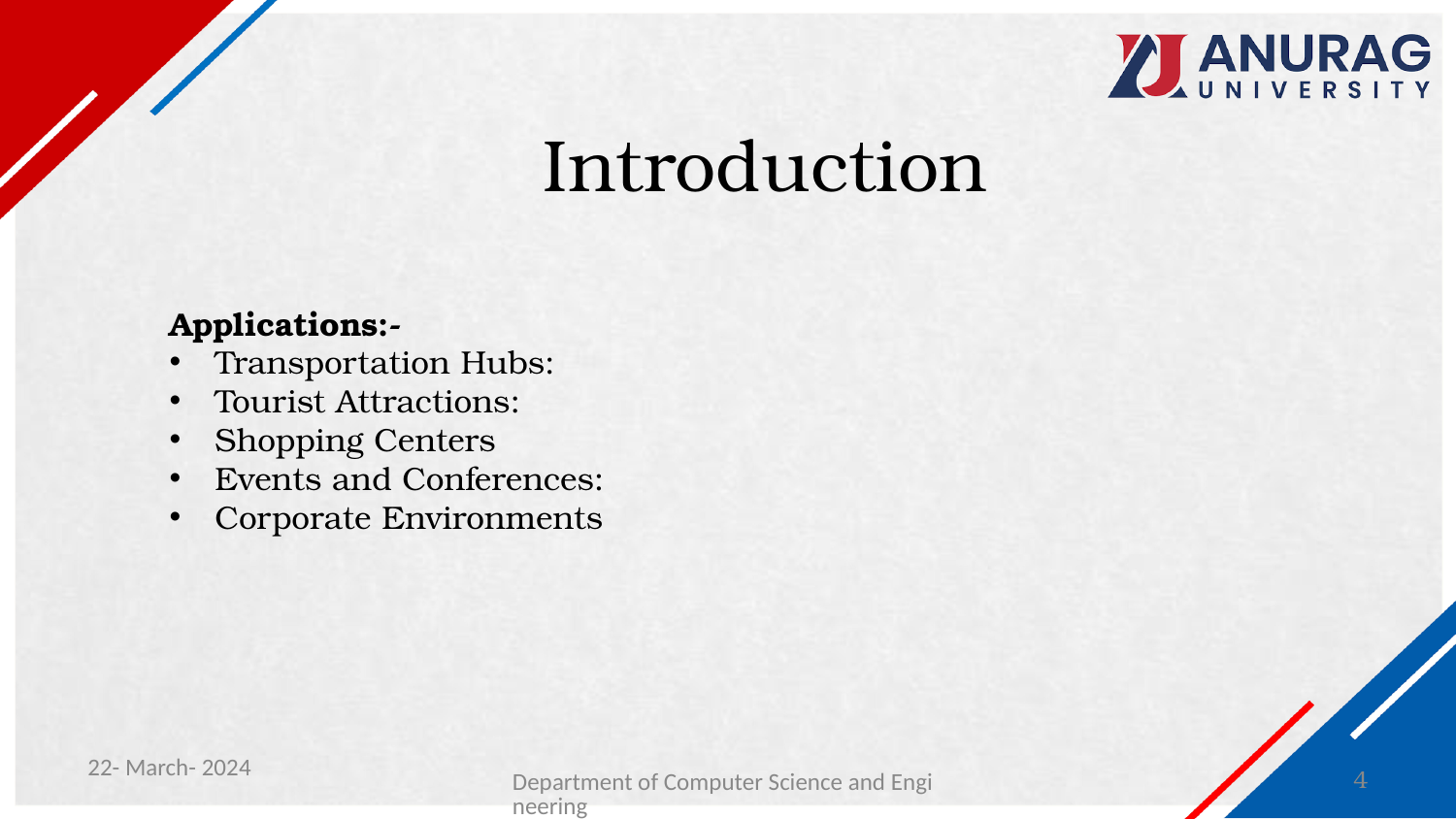

# Introduction
Applications:-
Transportation Hubs:
Tourist Attractions:
Shopping Centers
Events and Conferences:
Corporate Environments

22- March- 2024

Department of Computer Science and Engineering
4